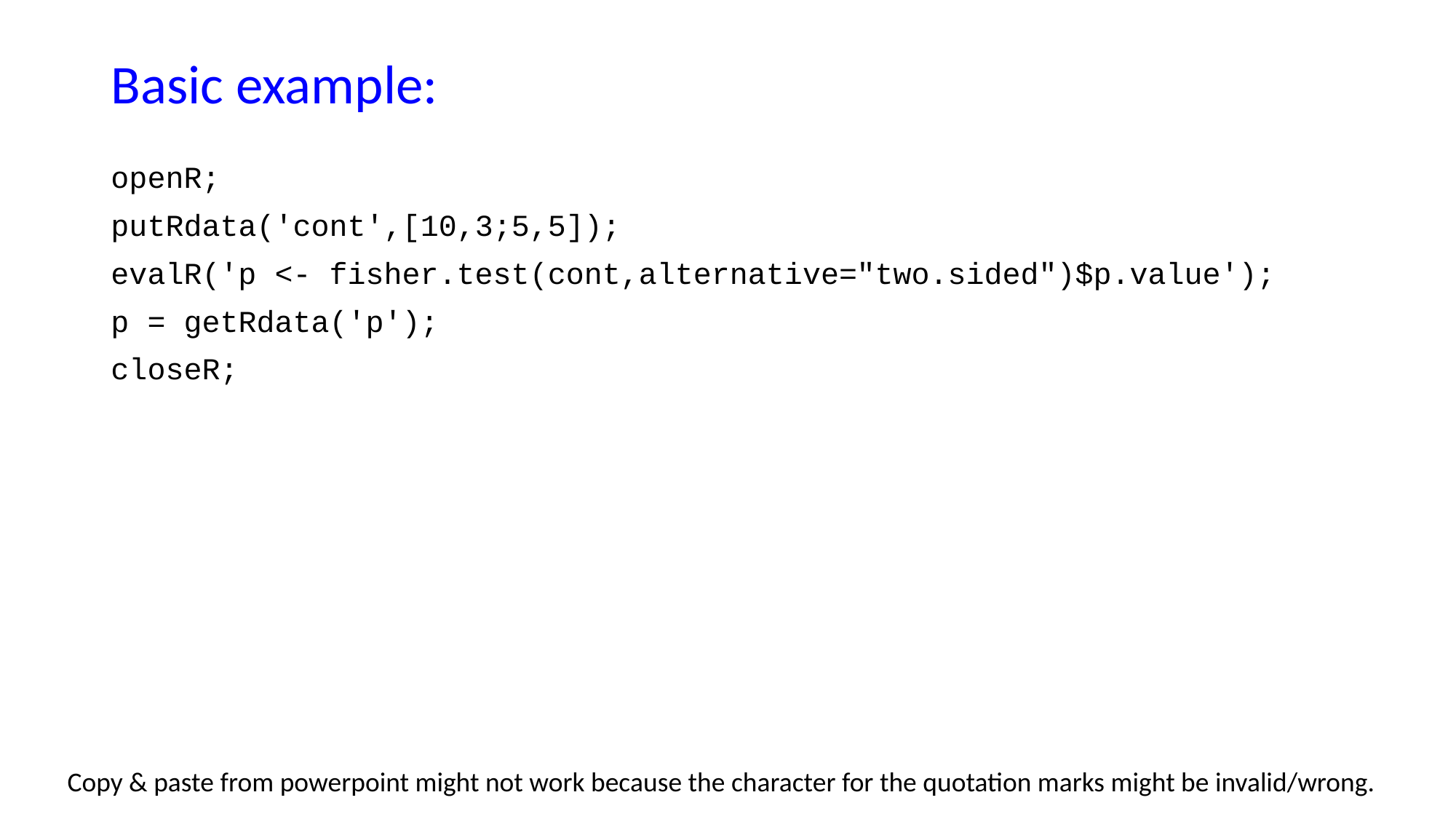

# Basic example:
openR;
putRdata('cont',[10,3;5,5]);
evalR('p <- fisher.test(cont,alternative="two.sided")$p.value');
p = getRdata('p');
closeR;
Copy & paste from powerpoint might not work because the character for the quotation marks might be invalid/wrong.